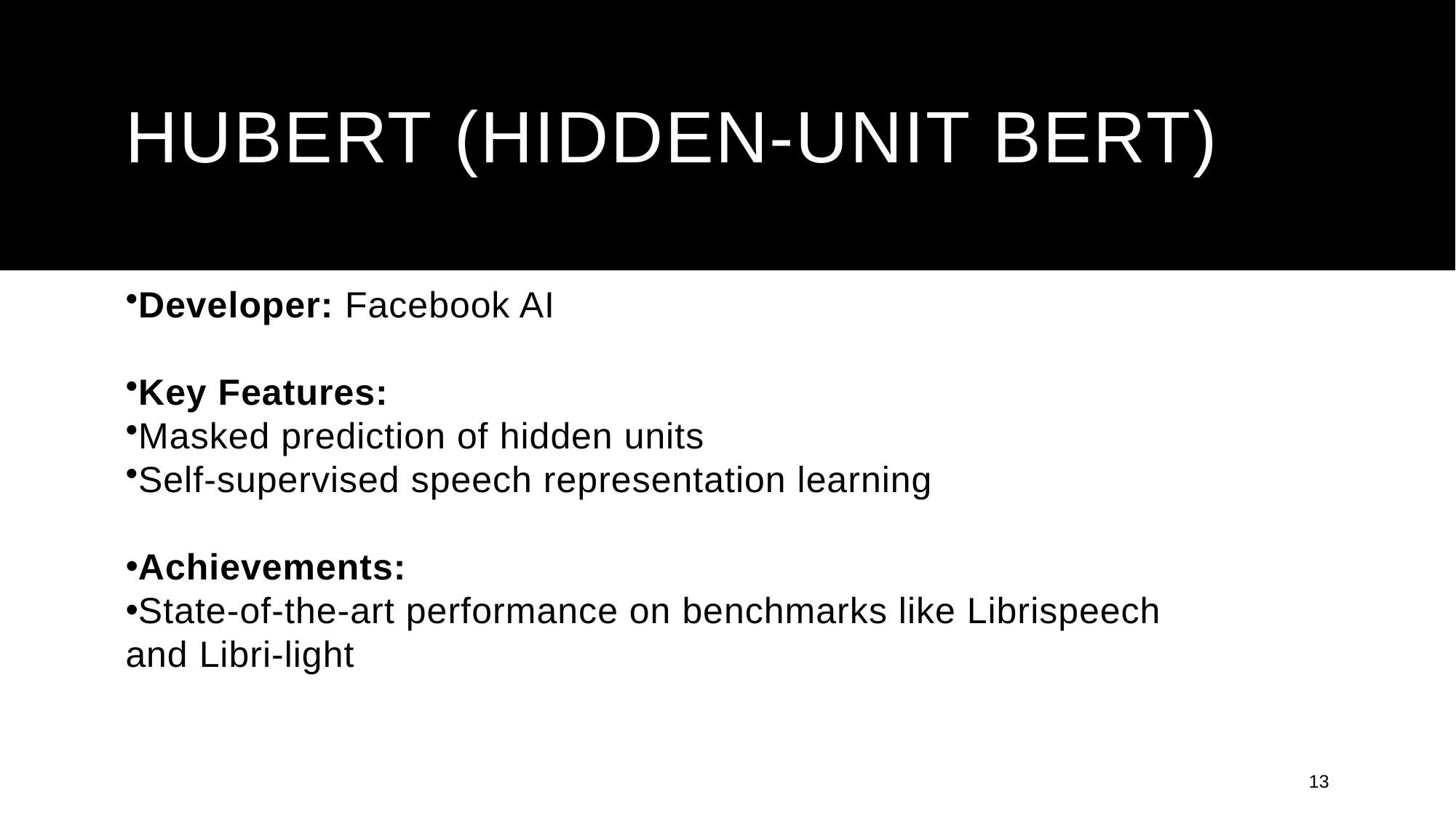

# HuBERT (Hidden-Unit BERT)
Developer: Facebook AI

Key Features:
Masked prediction of hidden units
Self-supervised speech representation learning

Achievements:
State-of-the-art performance on benchmarks like Librispeech and Libri-light

13